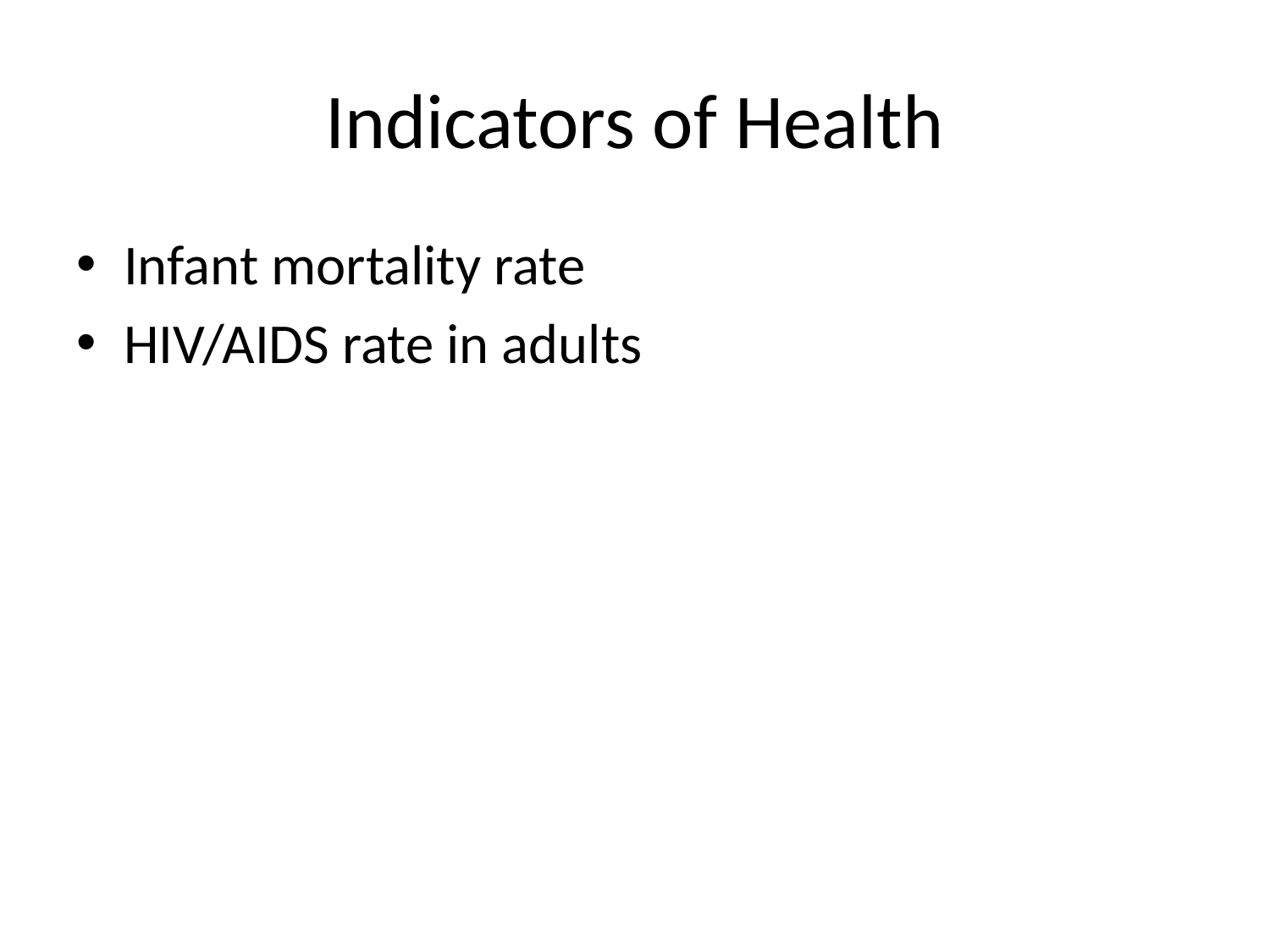

# Indicators of Health
Infant mortality rate
HIV/AIDS rate in adults